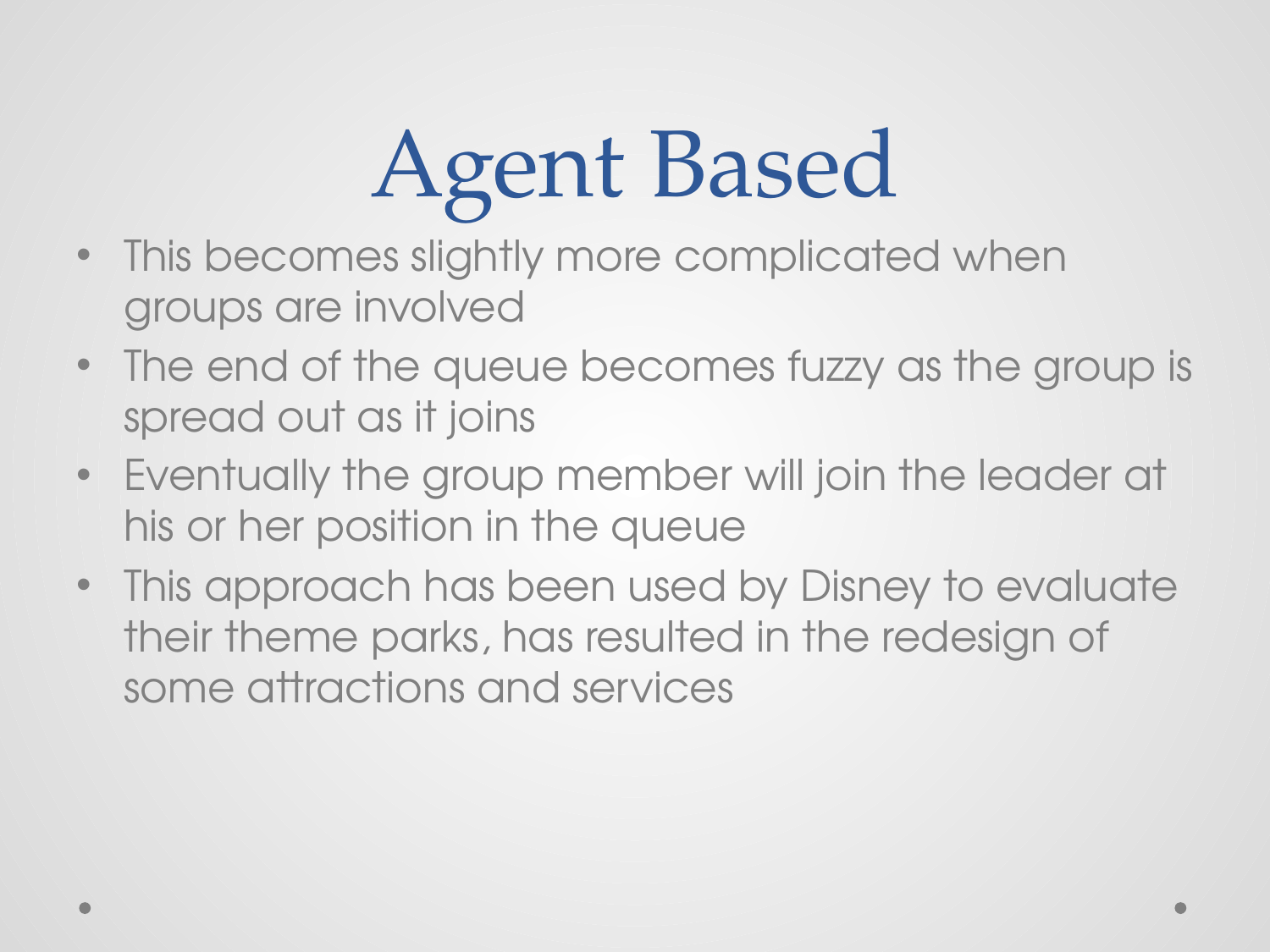

# Agent Based
This becomes slightly more complicated when groups are involved
The end of the queue becomes fuzzy as the group is spread out as it joins
Eventually the group member will join the leader at his or her position in the queue
This approach has been used by Disney to evaluate their theme parks, has resulted in the redesign of some attractions and services